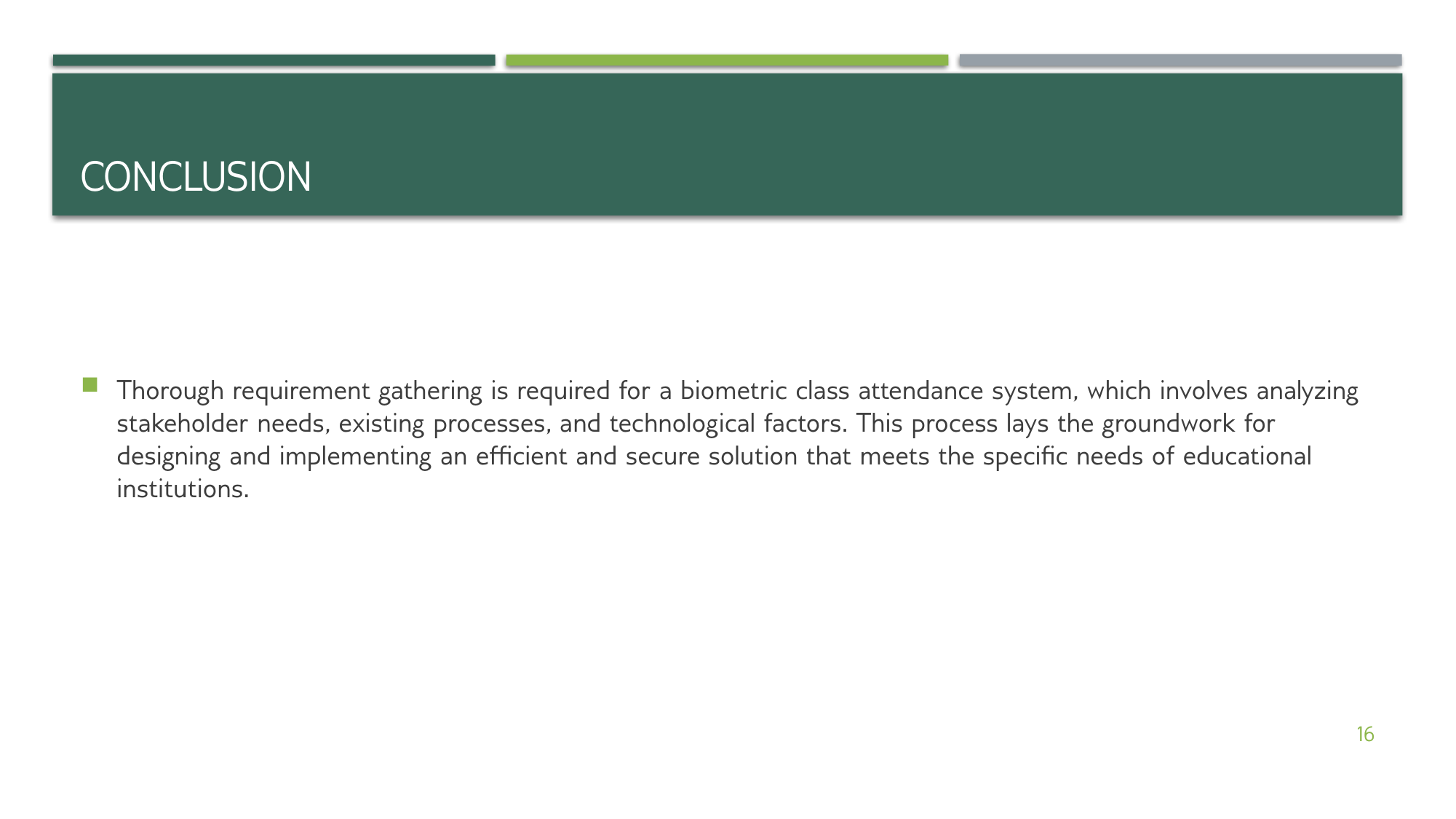

# CONCLUSION
Thorough requirement gathering is required for a biometric class attendance system, which involves analyzing stakeholder needs, existing processes, and technological factors. This process lays the groundwork for designing and implementing an efficient and secure solution that meets the specific needs of educational institutions.
16